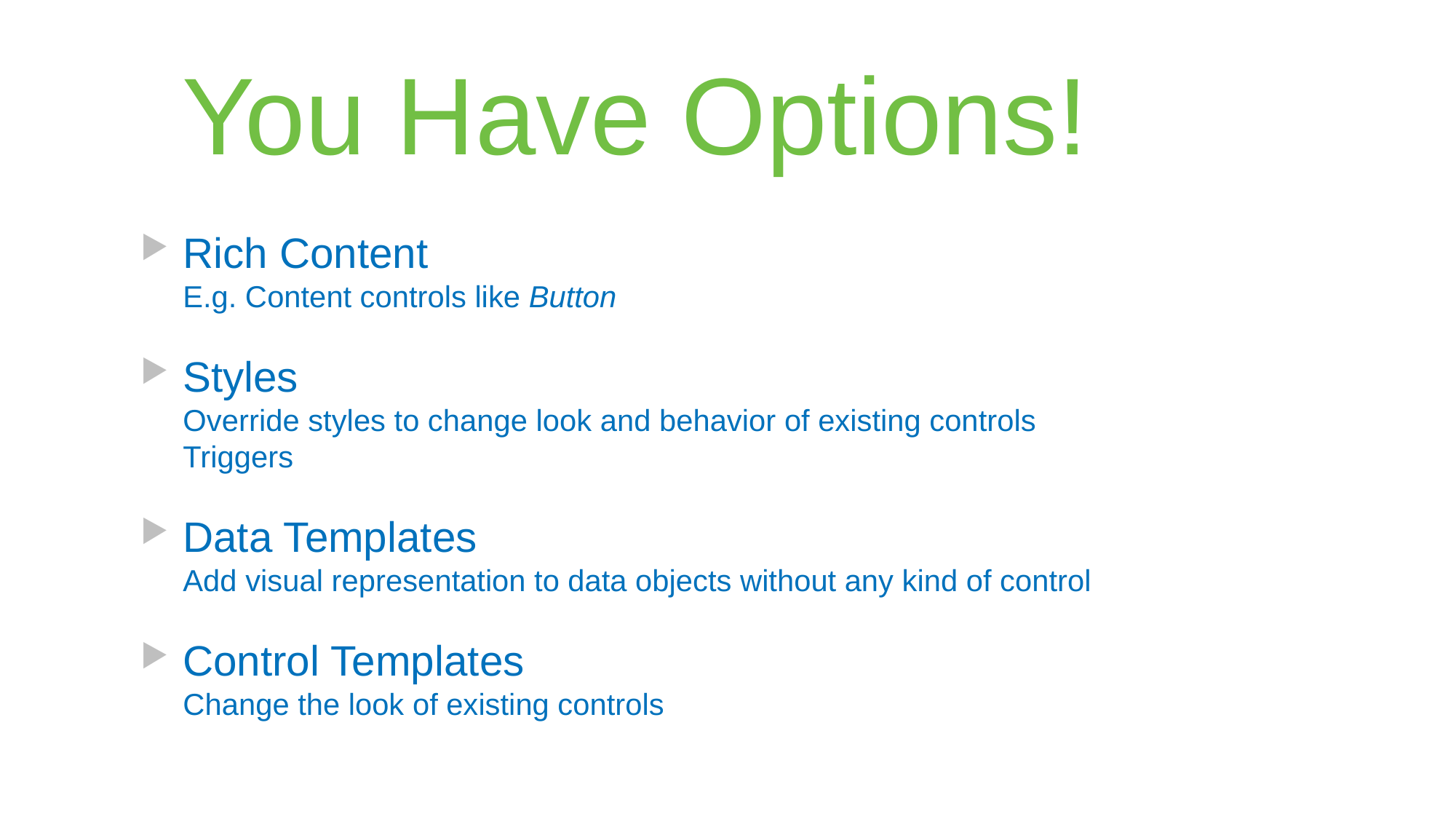

# You Have Options!
Rich Content
E.g. Content controls like Button
Styles
Override styles to change look and behavior of existing controls
Triggers
Data Templates
Add visual representation to data objects without any kind of control
Control Templates
Change the look of existing controls